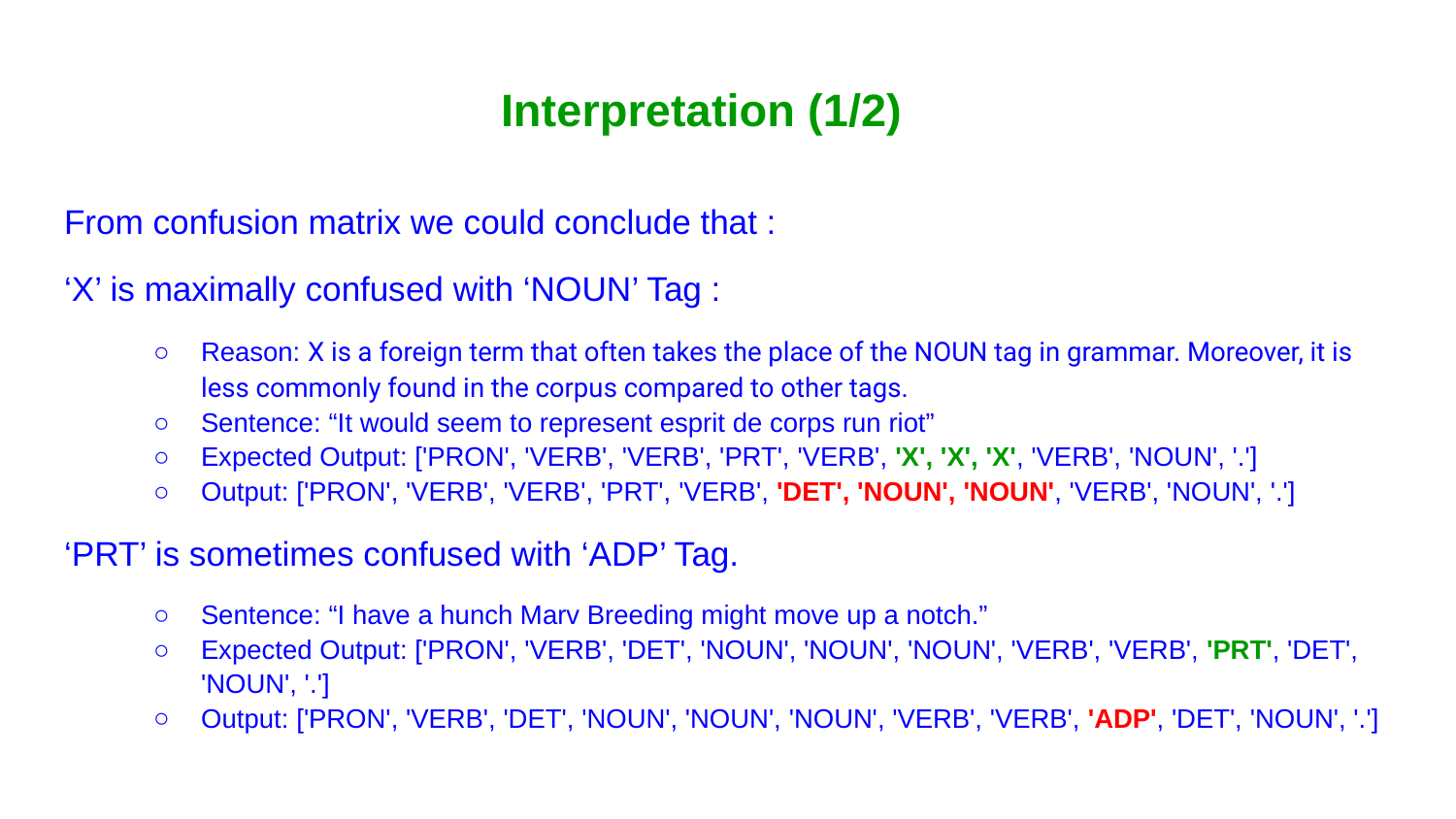

# Interpretation (1/2)
From confusion matrix we could conclude that :
‘X’ is maximally confused with ‘NOUN’ Tag :
Reason: X is a foreign term that often takes the place of the NOUN tag in grammar. Moreover, it is less commonly found in the corpus compared to other tags.
Sentence: “It would seem to represent esprit de corps run riot”
Expected Output: ['PRON', 'VERB', 'VERB', 'PRT', 'VERB', 'X', 'X', 'X', 'VERB', 'NOUN', '.']
Output: ['PRON', 'VERB', 'VERB', 'PRT', 'VERB', 'DET', 'NOUN', 'NOUN', 'VERB', 'NOUN', '.']
‘PRT’ is sometimes confused with ‘ADP’ Tag.
Sentence: “I have a hunch Marv Breeding might move up a notch.”
Expected Output: ['PRON', 'VERB', 'DET', 'NOUN', 'NOUN', 'NOUN', 'VERB', 'VERB', 'PRT', 'DET', 'NOUN', '.']
Output: ['PRON', 'VERB', 'DET', 'NOUN', 'NOUN', 'NOUN', 'VERB', 'VERB', 'ADP', 'DET', 'NOUN', '.']